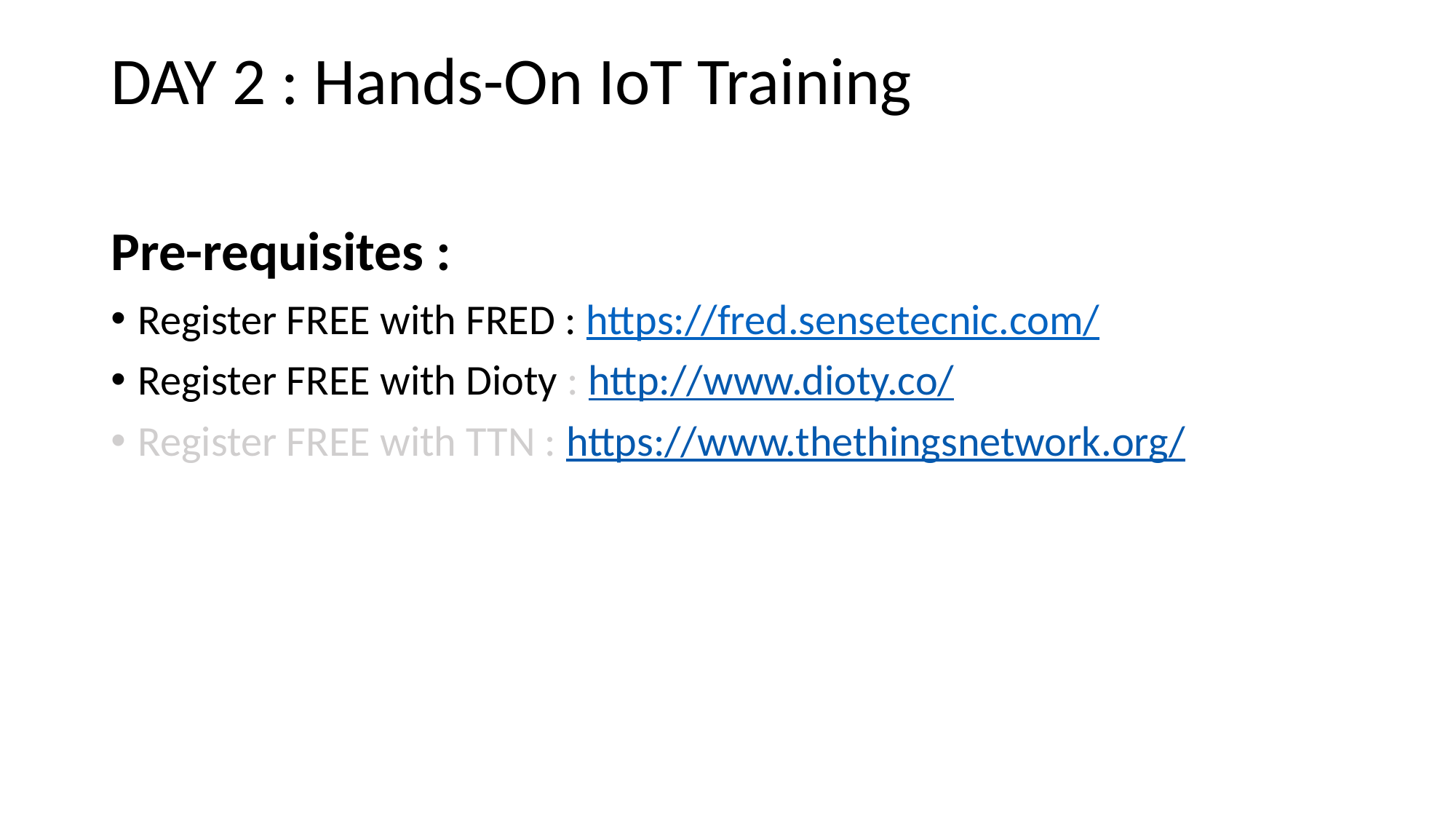

# DAY 2 : Hands-On IoT Training
Pre-requisites :
Register FREE with FRED : https://fred.sensetecnic.com/
Register FREE with Dioty : http://www.dioty.co/
Register FREE with TTN : https://www.thethingsnetwork.org/